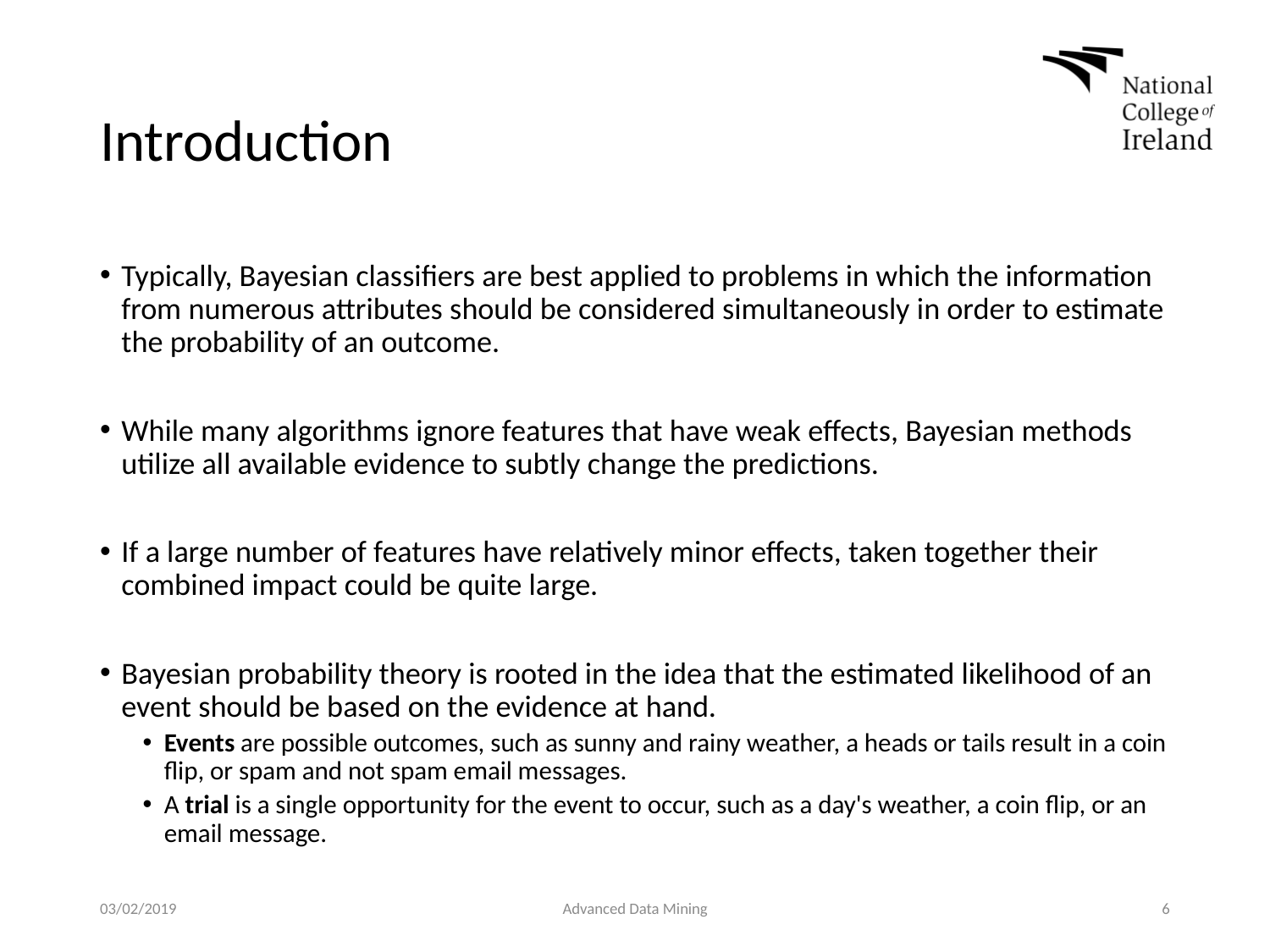

# Introduction
Typically, Bayesian classifiers are best applied to problems in which the information from numerous attributes should be considered simultaneously in order to estimate the probability of an outcome.

While many algorithms ignore features that have weak effects, Bayesian methods utilize all available evidence to subtly change the predictions.

If a large number of features have relatively minor effects, taken together their combined impact could be quite large.

Bayesian probability theory is rooted in the idea that the estimated likelihood of an event should be based on the evidence at hand.
Events are possible outcomes, such as sunny and rainy weather, a heads or tails result in a coin flip, or spam and not spam email messages.
A trial is a single opportunity for the event to occur, such as a day's weather, a coin flip, or an email message.
03/02/2019
Advanced Data Mining
6